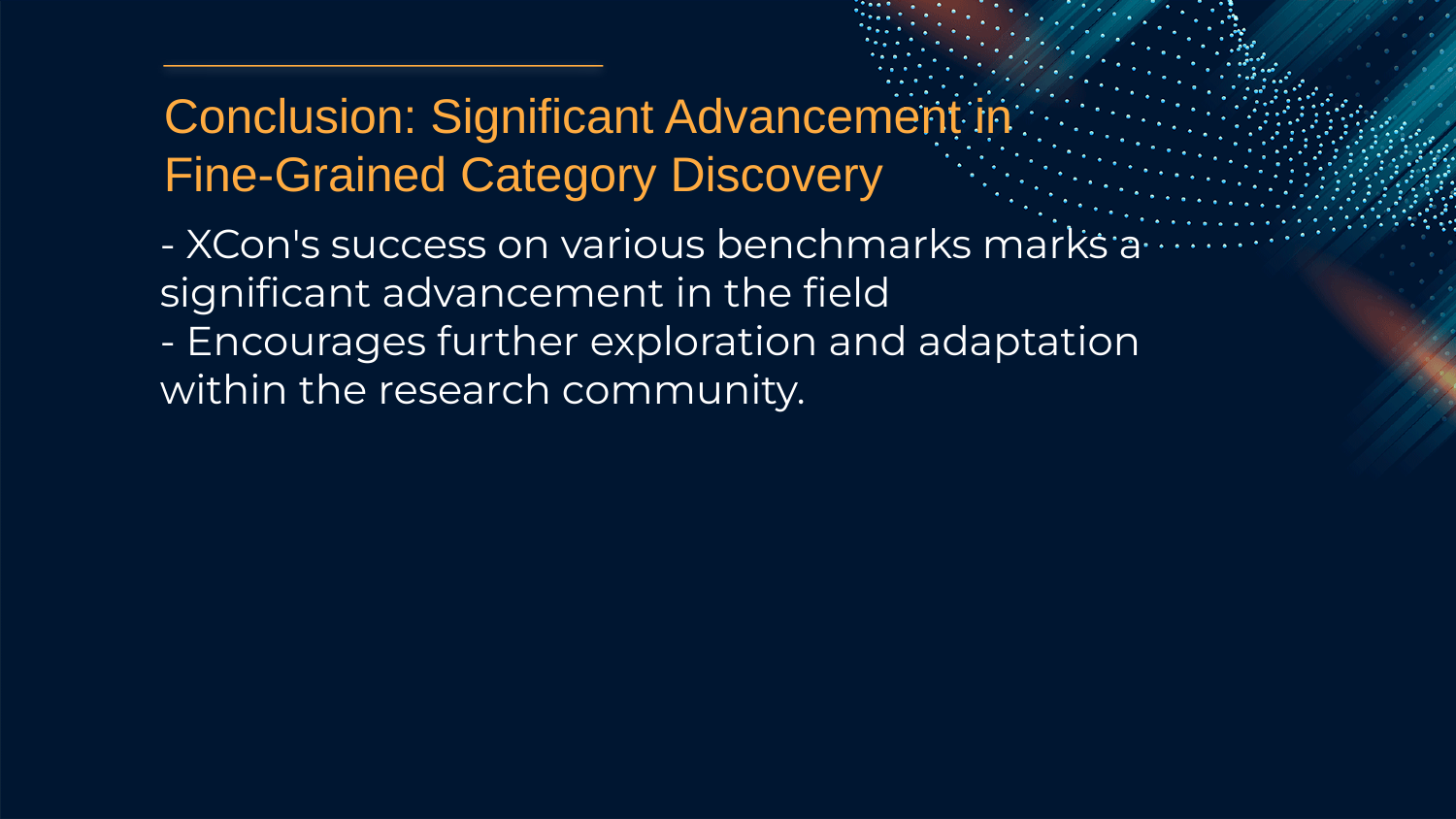

Conclusion: Significant Advancement in Fine-Grained Category Discovery
- XCon's success on various benchmarks marks a significant advancement in the field
- Encourages further exploration and adaptation within the research community.